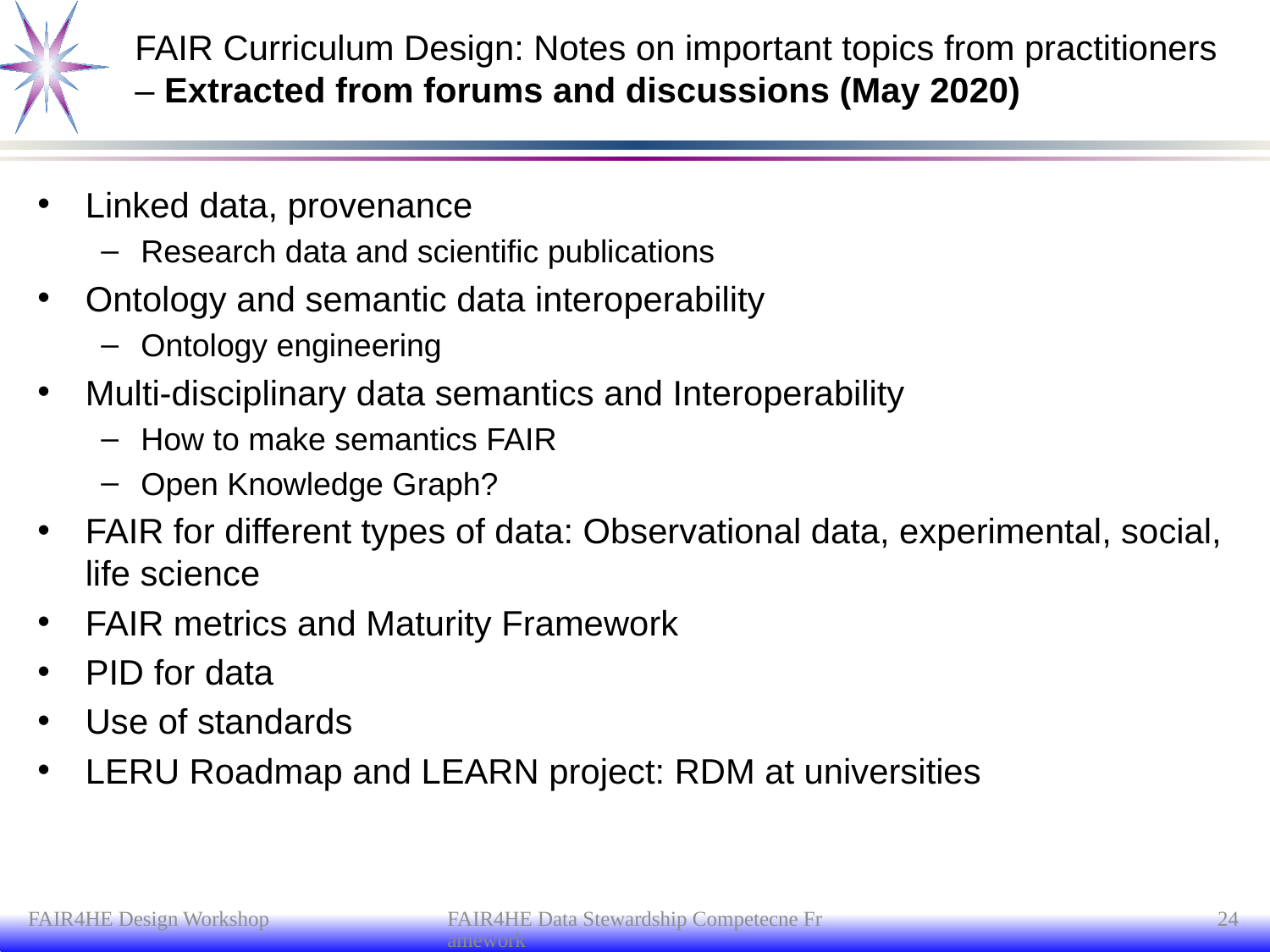

# FAIR Curriculum Design: Notes on important topics from practitioners – Extracted from forums and discussions (May 2020)
Linked data, provenance
Research data and scientific publications
Ontology and semantic data interoperability
Ontology engineering
Multi-disciplinary data semantics and Interoperability
How to make semantics FAIR
Open Knowledge Graph?
FAIR for different types of data: Observational data, experimental, social, life science
FAIR metrics and Maturity Framework
PID for data
Use of standards
LERU Roadmap and LEARN project: RDM at universities

FAIR4HE Design Workshop
FAIR4HE Data Stewardship Competecne Framework
24